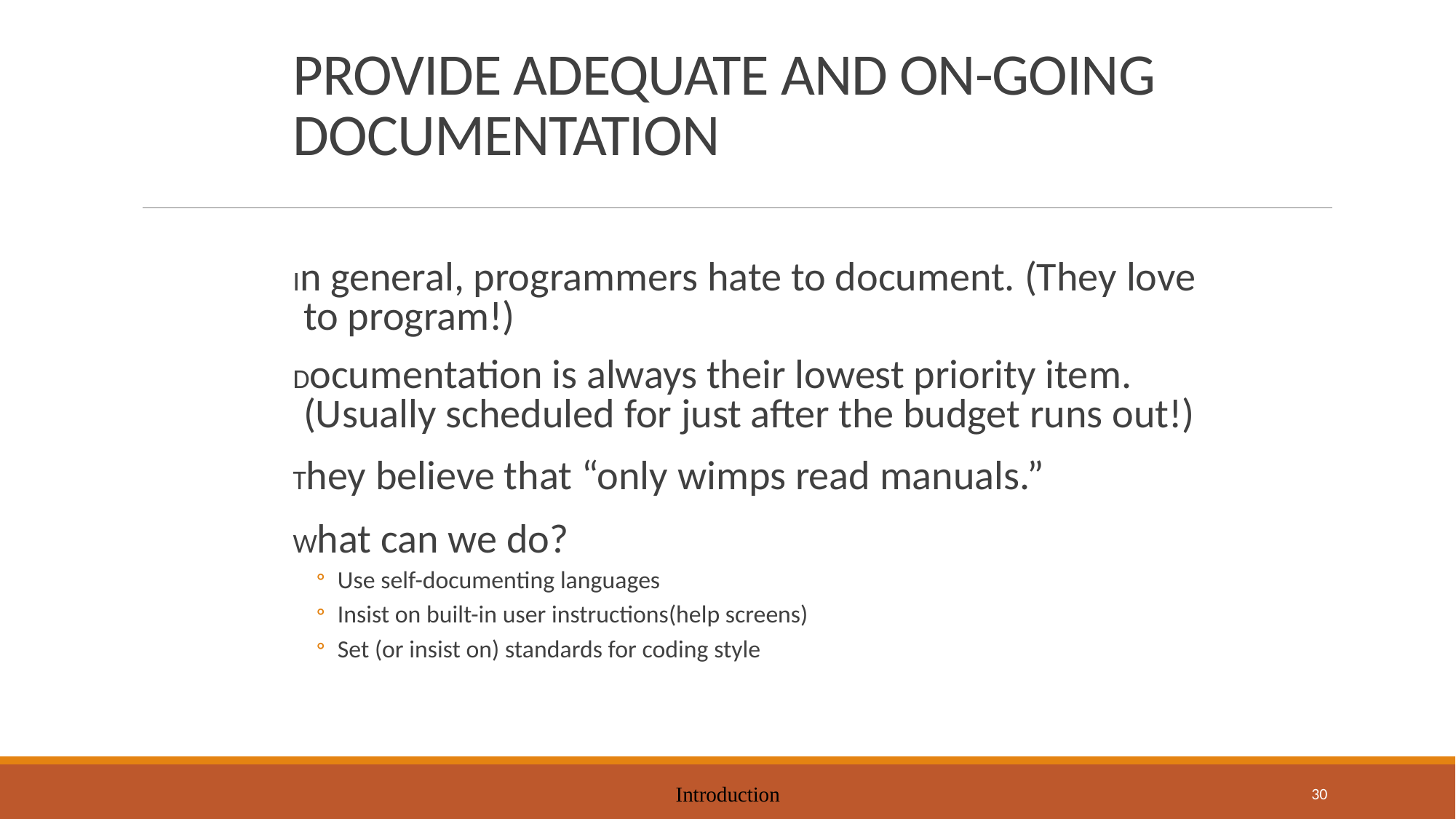

# PROVIDE ADEQUATE AND ON-GOING DOCUMENTATION
In general, programmers hate to document. (They love to program!)
Documentation is always their lowest priority item. (Usually scheduled for just after the budget runs out!)
They believe that “only wimps read manuals.”
What can we do?
Use self-documenting languages
Insist on built-in user instructions(help screens)
Set (or insist on) standards for coding style
Introduction
30